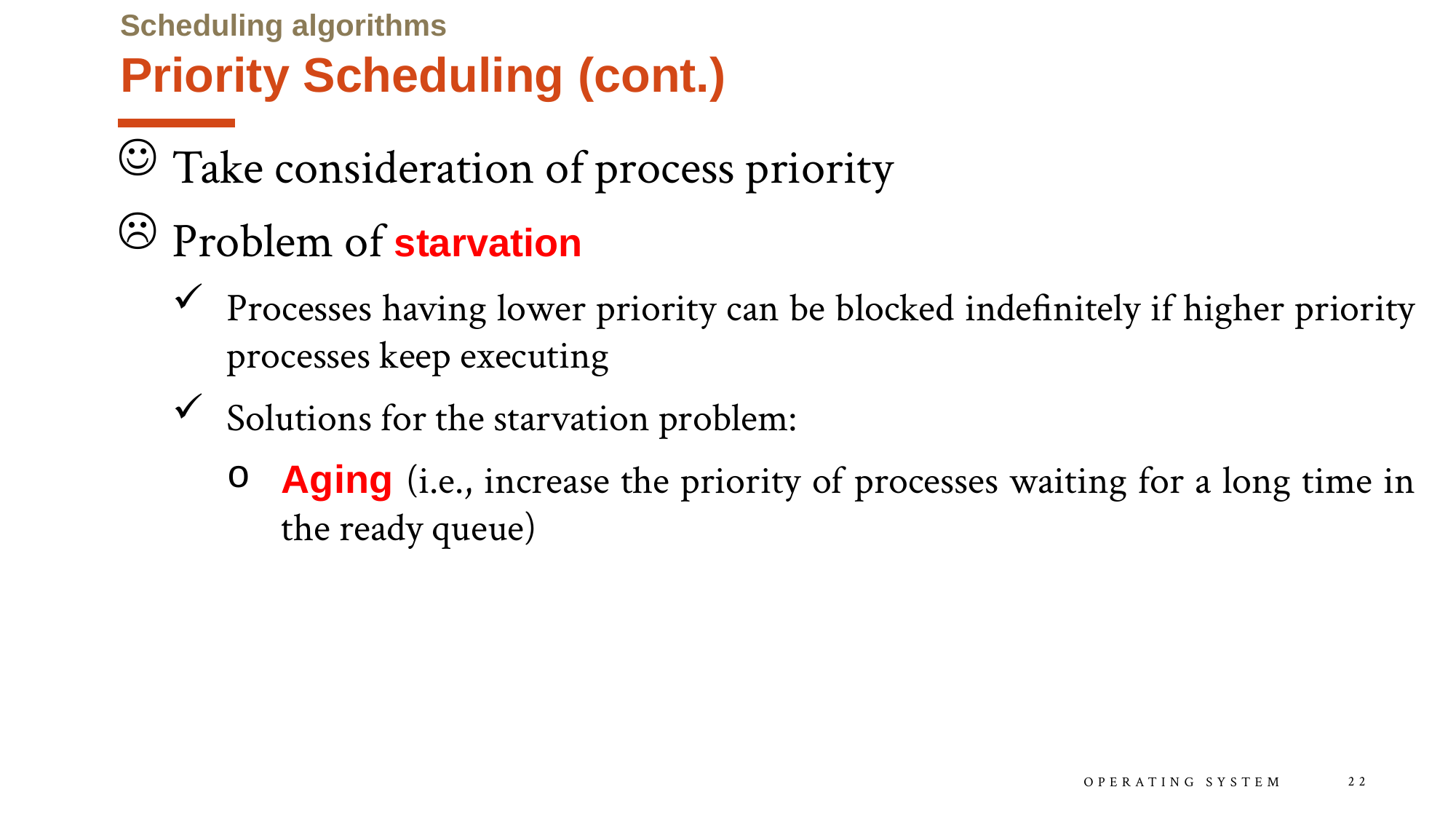

Scheduling algorithms
# Priority Scheduling (cont.)
Take consideration of process priority
Problem of starvation
Processes having lower priority can be blocked indefinitely if higher priority processes keep executing
Solutions for the starvation problem:
Aging (i.e., increase the priority of processes waiting for a long time in the ready queue)

Operating System
22